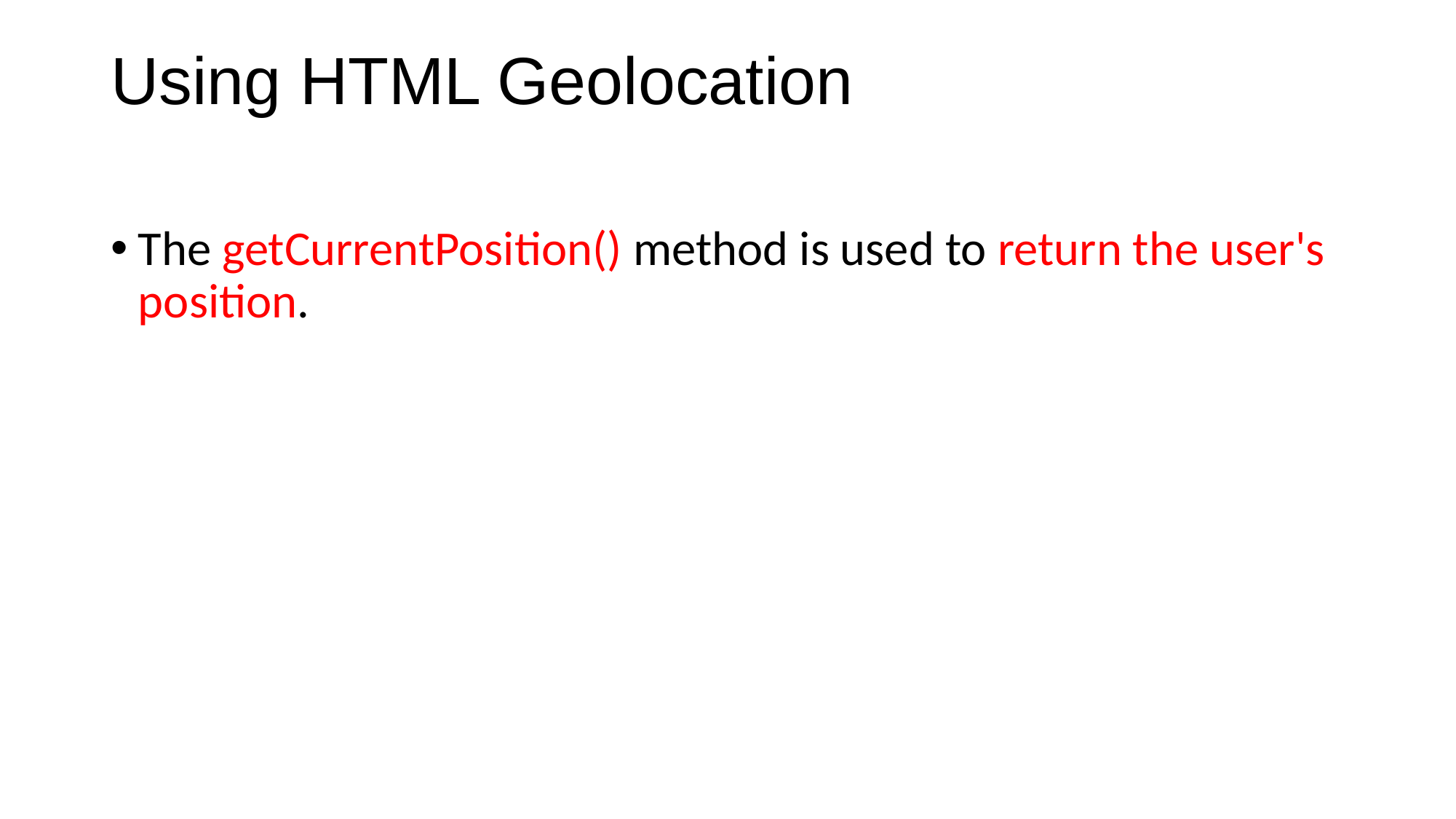

# Using HTML Geolocation
The getCurrentPosition() method is used to return the user's position.